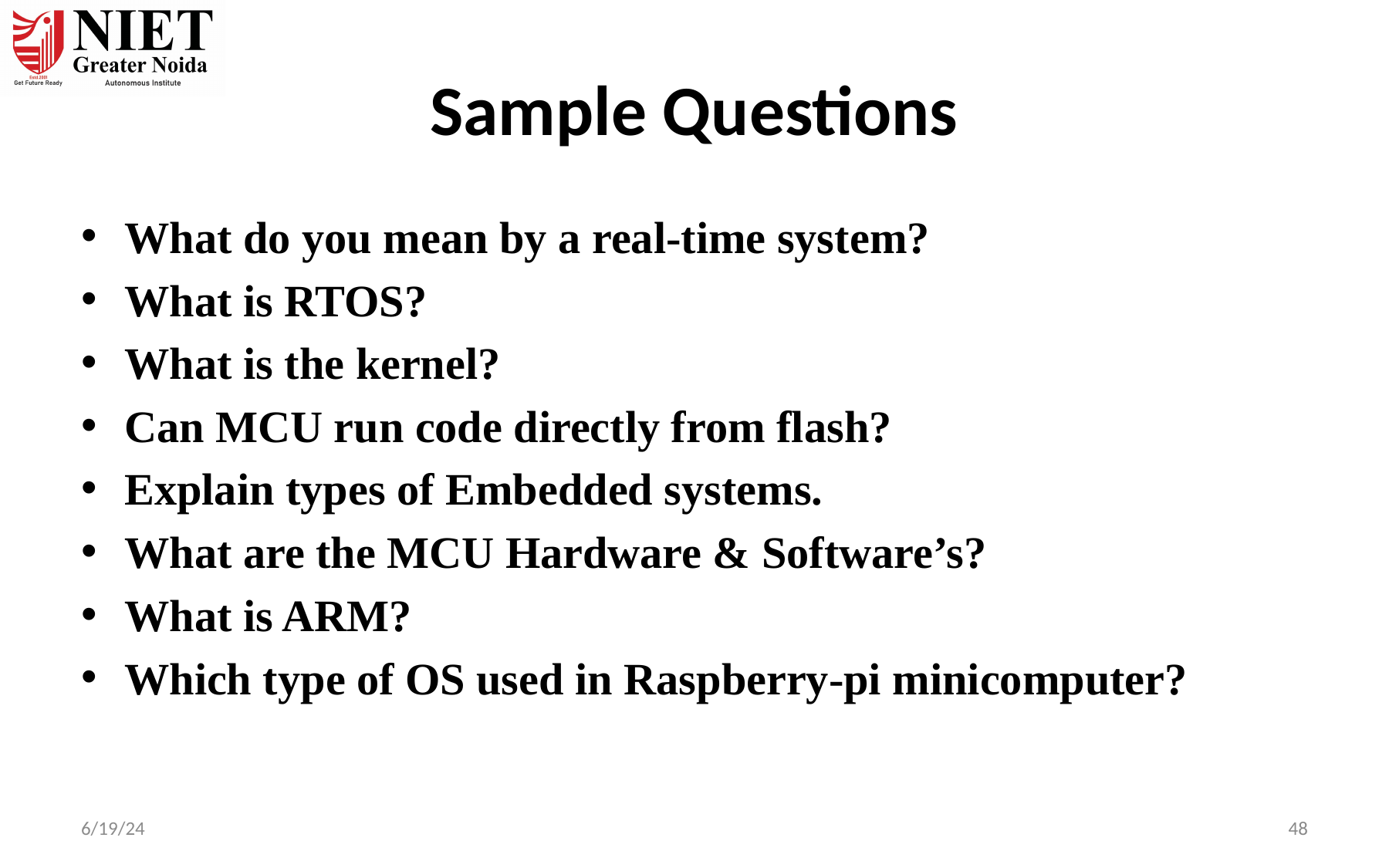

# Sample Questions
What do you mean by a real-time system?
What is RTOS?
What is the kernel?
Can MCU run code directly from flash?
Explain types of Embedded systems.
What are the MCU Hardware & Software’s?
What is ARM?
Which type of OS used in Raspberry-pi minicomputer?

6/19/24
48